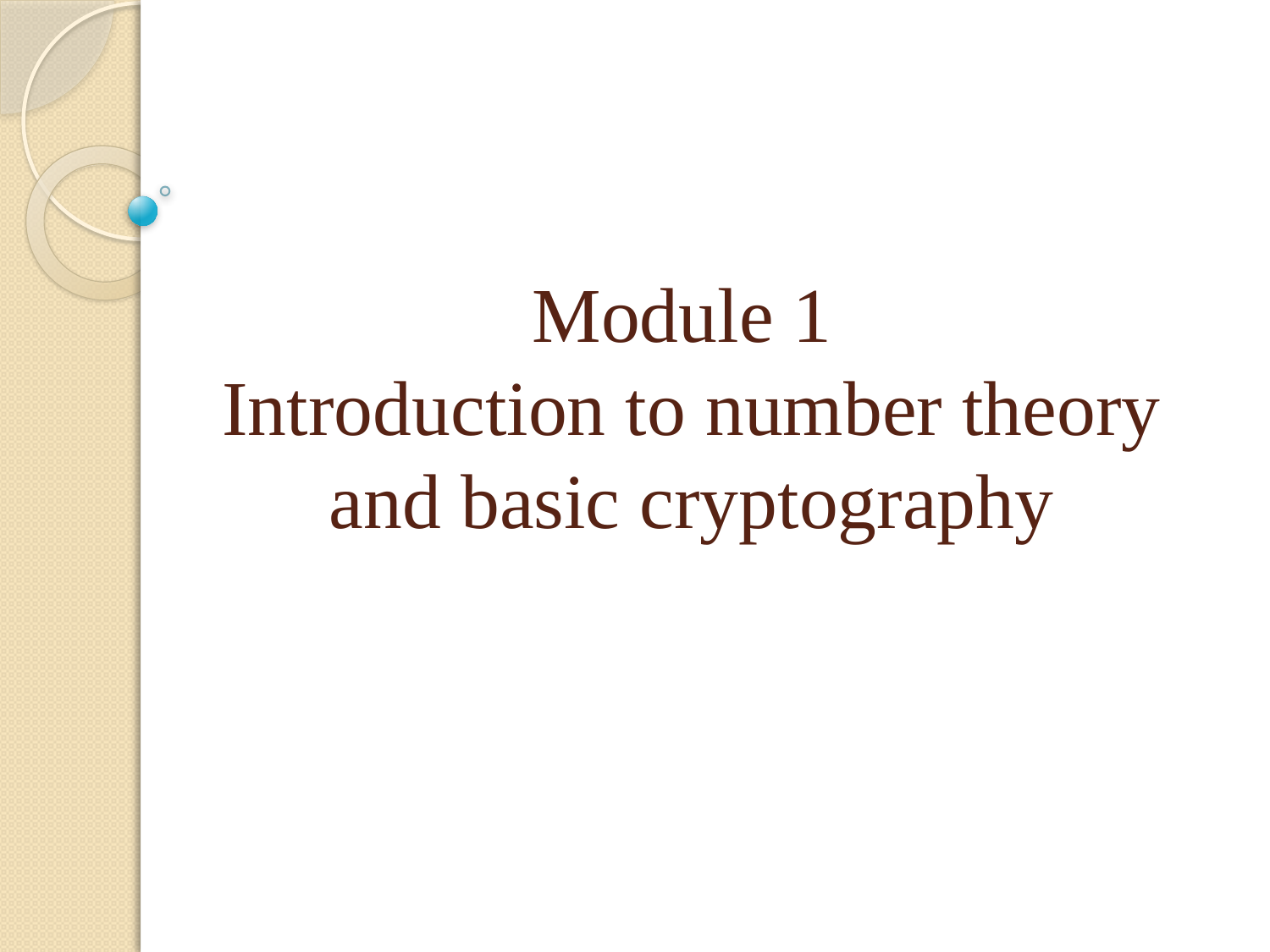

# Module 1 Introduction to number theory and basic cryptography